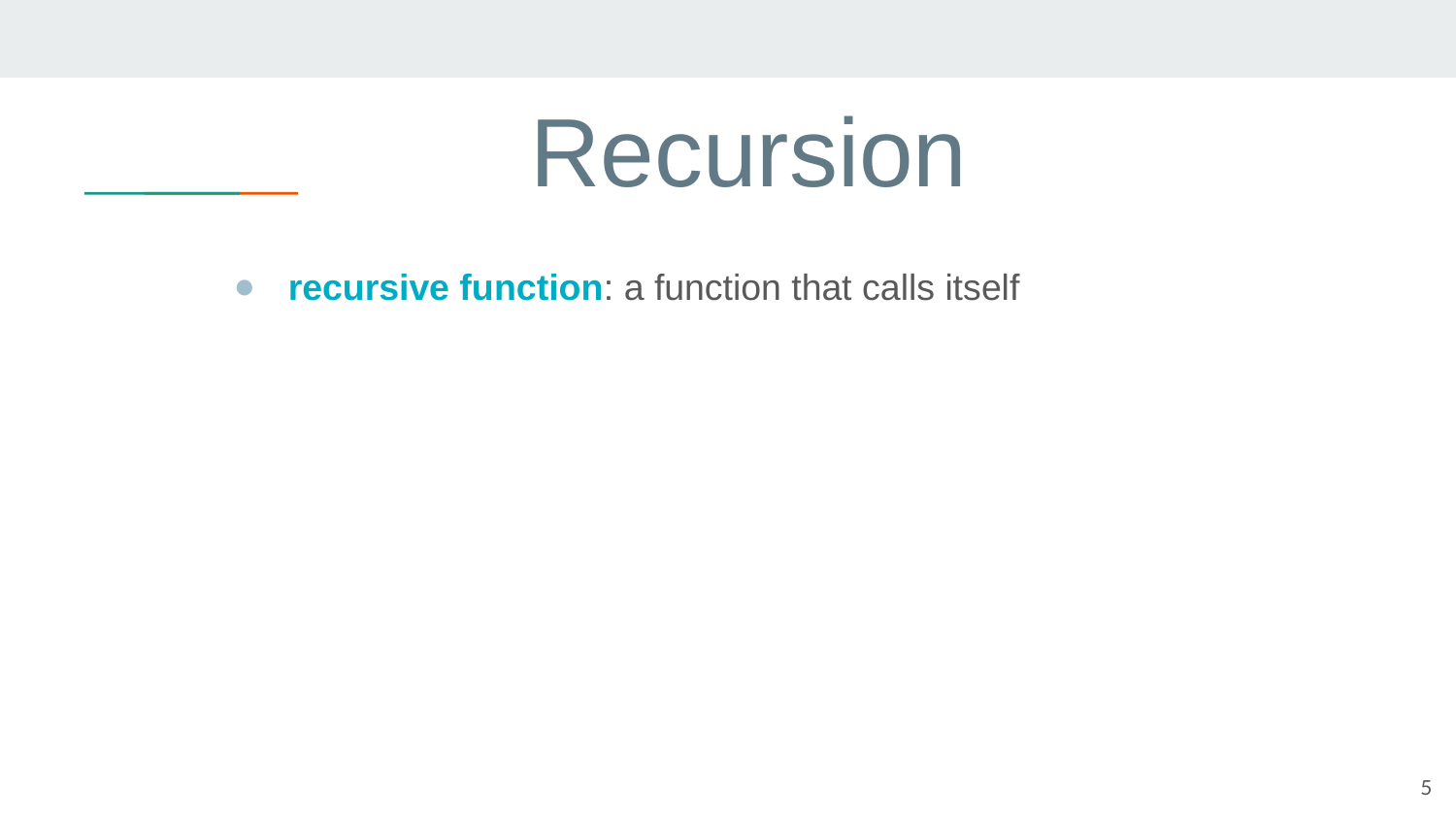

# Recursion

recursive function: a function that calls itself

5